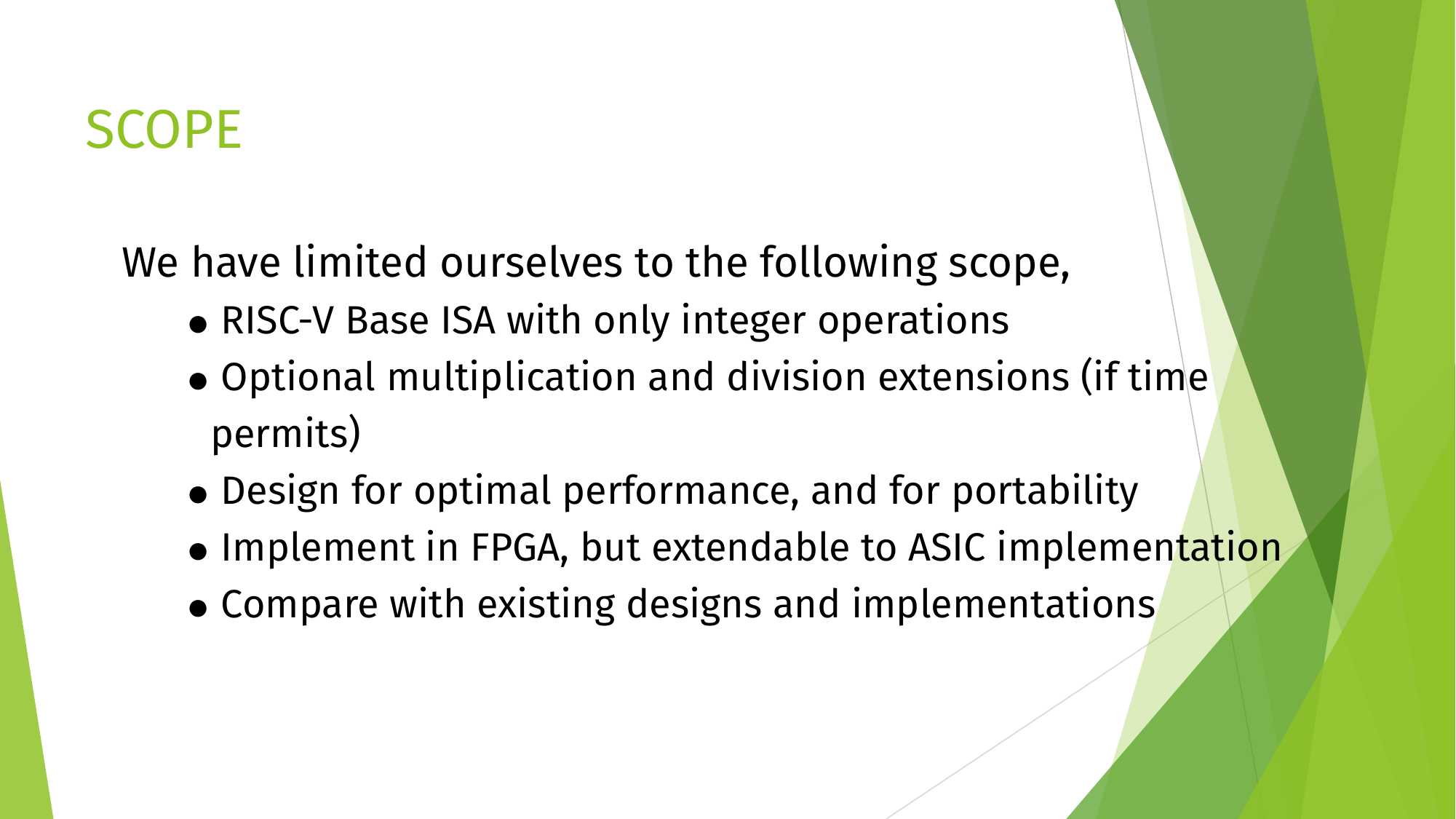

# SCOPE
We have limited ourselves to the following scope,
 RISC-V Base ISA with only integer operations
 Optional multiplication and division extensions (if time permits)
 Design for optimal performance, and for portability
 Implement in FPGA, but extendable to ASIC implementation
 Compare with existing designs and implementations